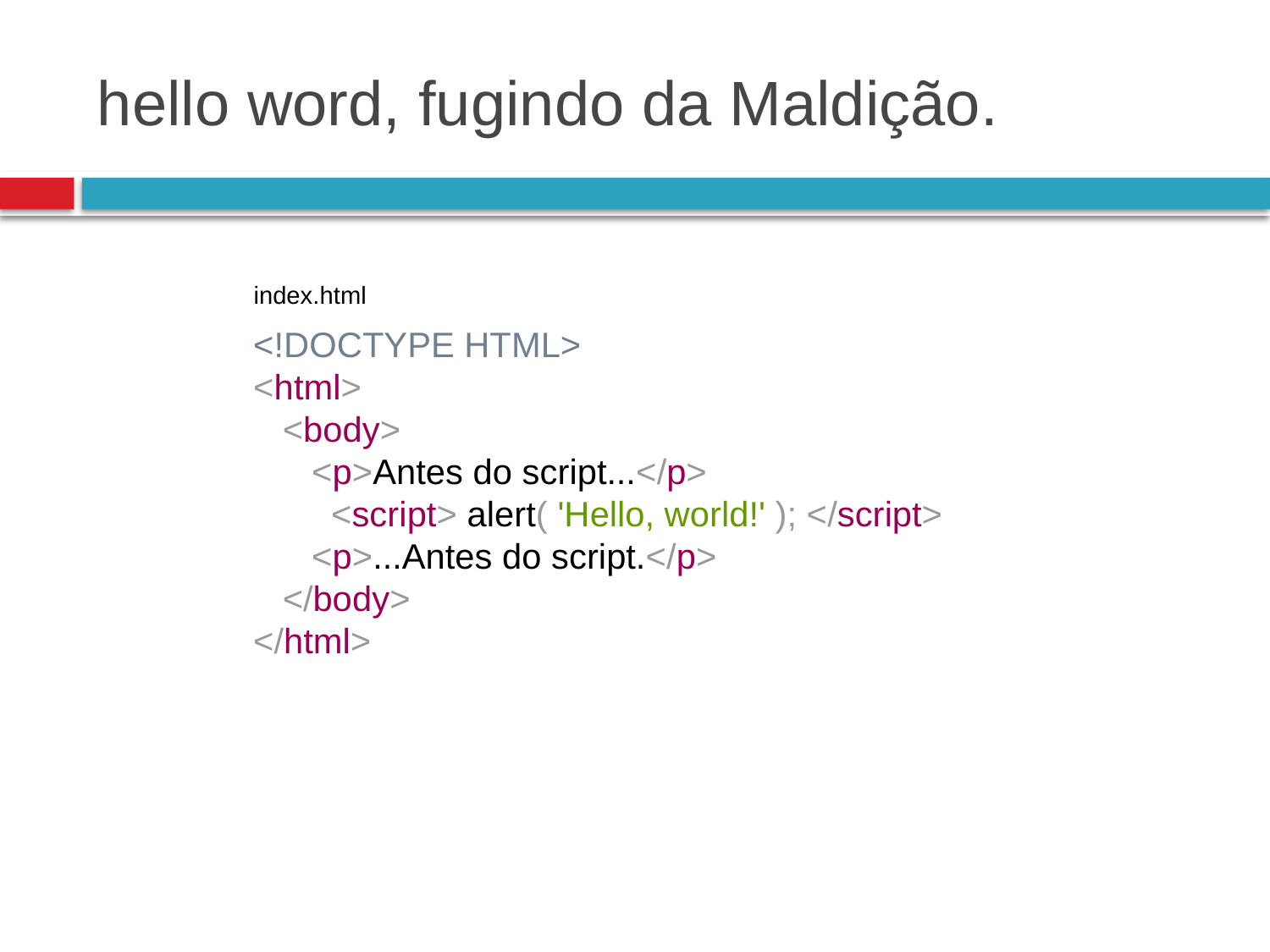

# hello word, fugindo da Maldição.
index.html
<!DOCTYPE HTML>
<html>
   <body>
      <p>Antes do script...</p>
        <script> alert( 'Hello, world!' ); </script>
      <p>...Antes do script.</p>
   </body>
</html>